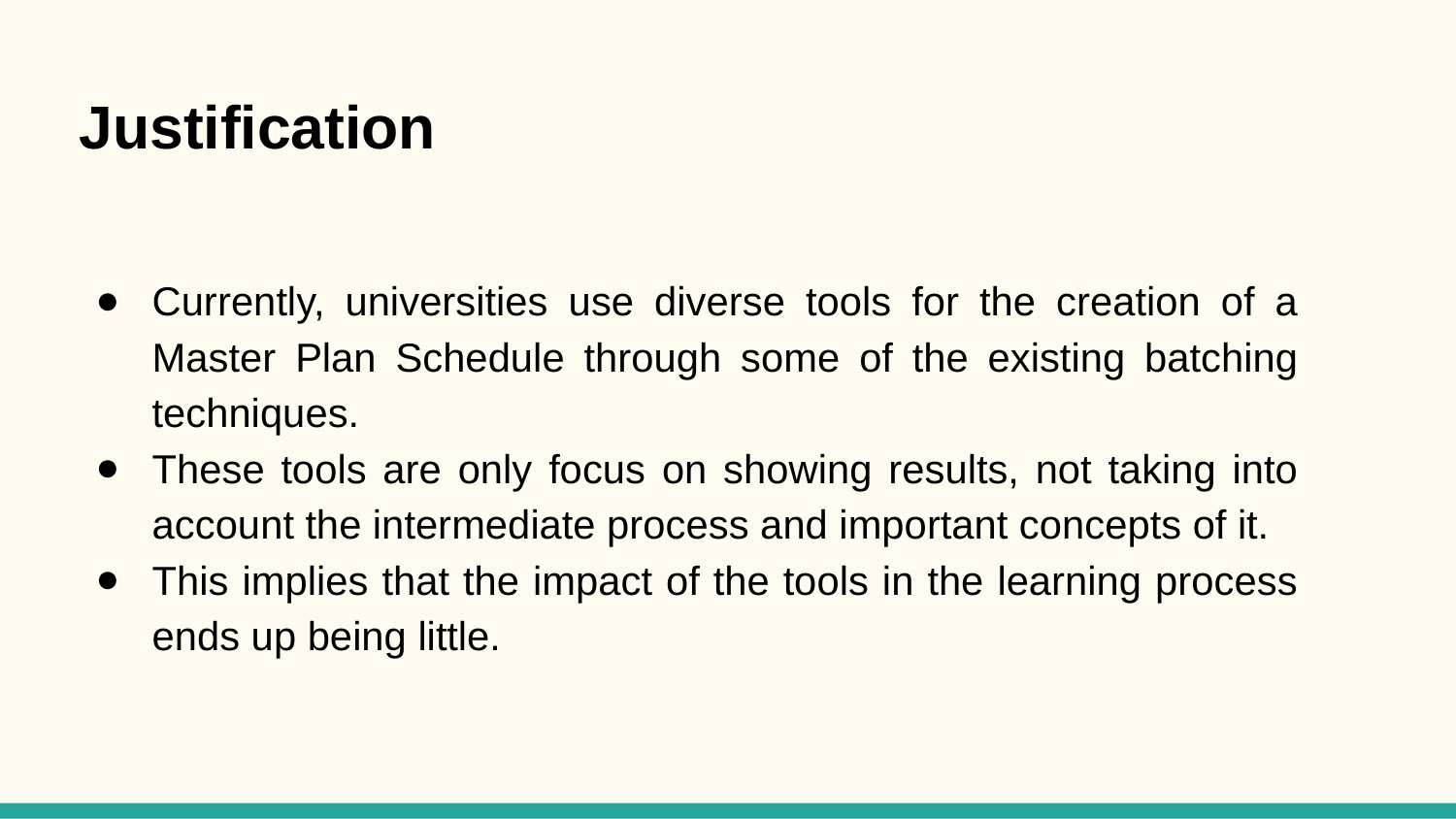

# Justification
Currently, universities use diverse tools for the creation of a Master Plan Schedule through some of the existing batching techniques.
These tools are only focus on showing results, not taking into account the intermediate process and important concepts of it.
This implies that the impact of the tools in the learning process ends up being little.